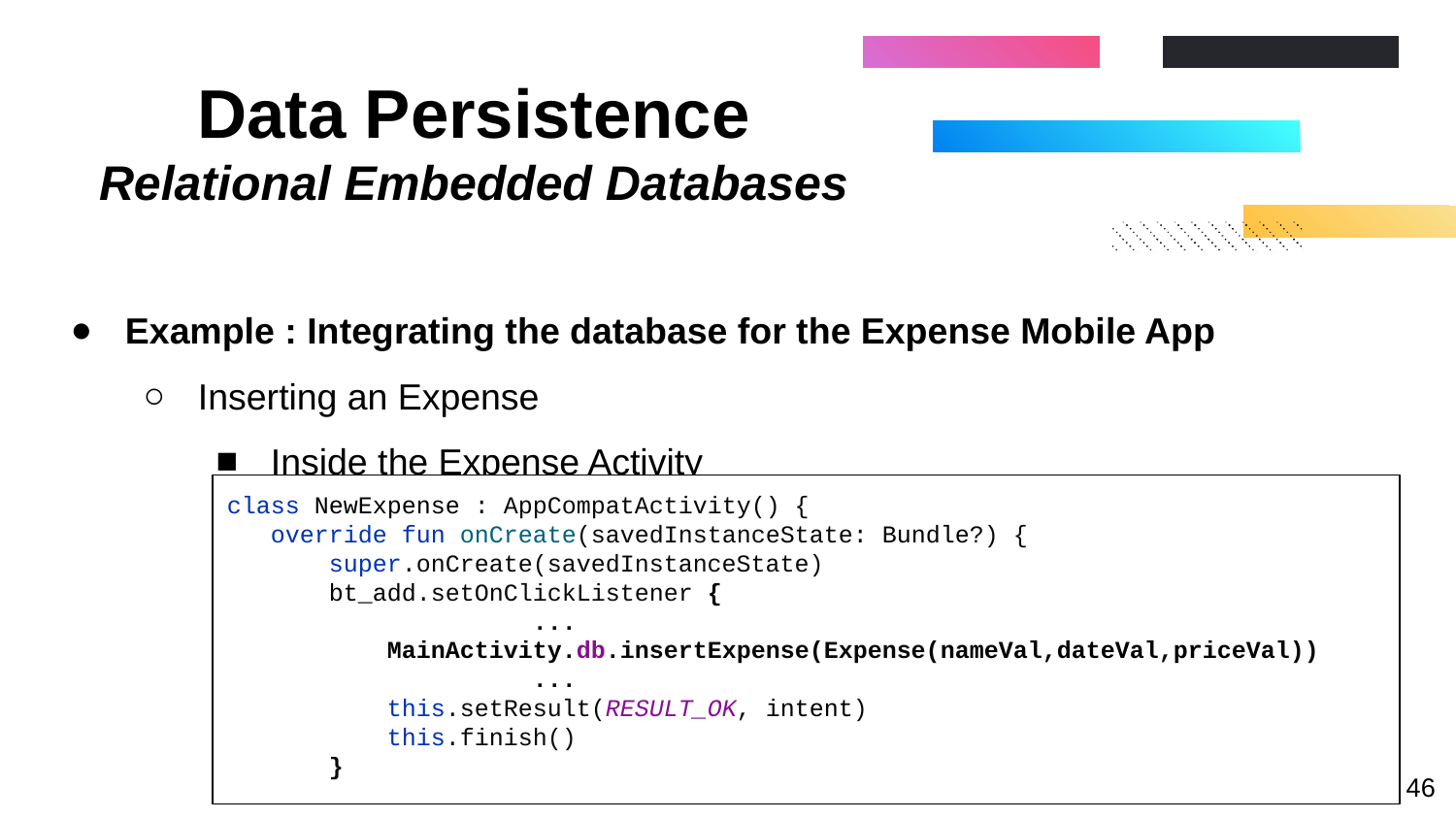

# Data Persistence Relational Embedded Databases
Example : Integrating the database for the Expense Mobile App
Inserting an Expense
Inside the Expense Activity
class NewExpense : AppCompatActivity() {
   override fun onCreate(savedInstanceState: Bundle?) {
       super.onCreate(savedInstanceState)
       bt_add.setOnClickListener {
		 ...
           MainActivity.db.insertExpense(Expense(nameVal,dateVal,priceVal))
		 ...
           this.setResult(RESULT_OK, intent)
           this.finish()
       }
46